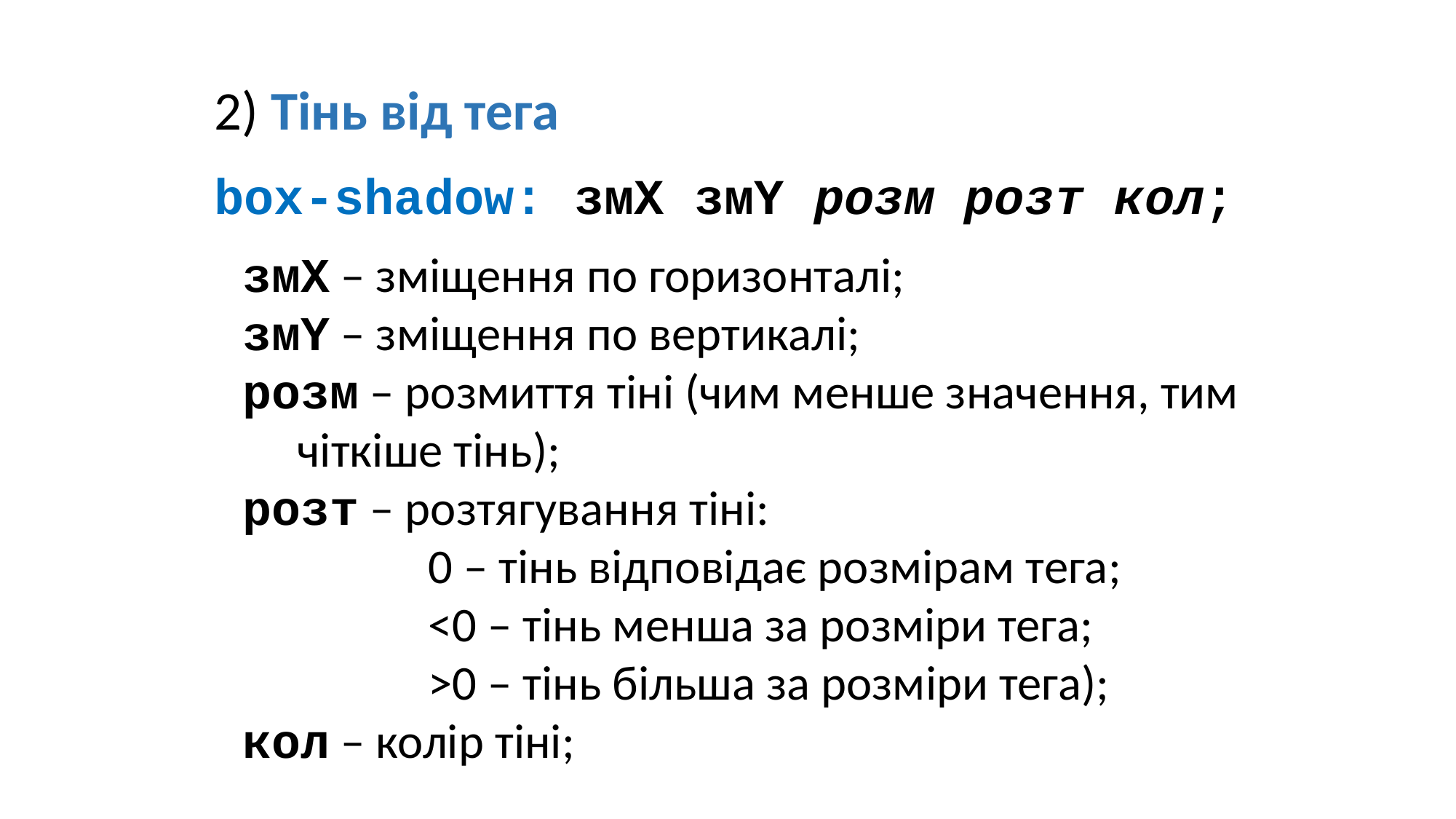

2) Тінь від тега
box-shadow: змX змY розм розт кол;
змХ – зміщення по горизонталі;
змY – зміщення по вертикалі;
розм – розмиття тіні (чим менше значення, тим
     чіткіше тінь);
розт – розтягування тіні:
                 0 – тінь відповідає розмірам тега;
                 <0 – тінь менша за розміри тега;
                 >0 – тінь більша за розміри тега);
кол – колір тіні;